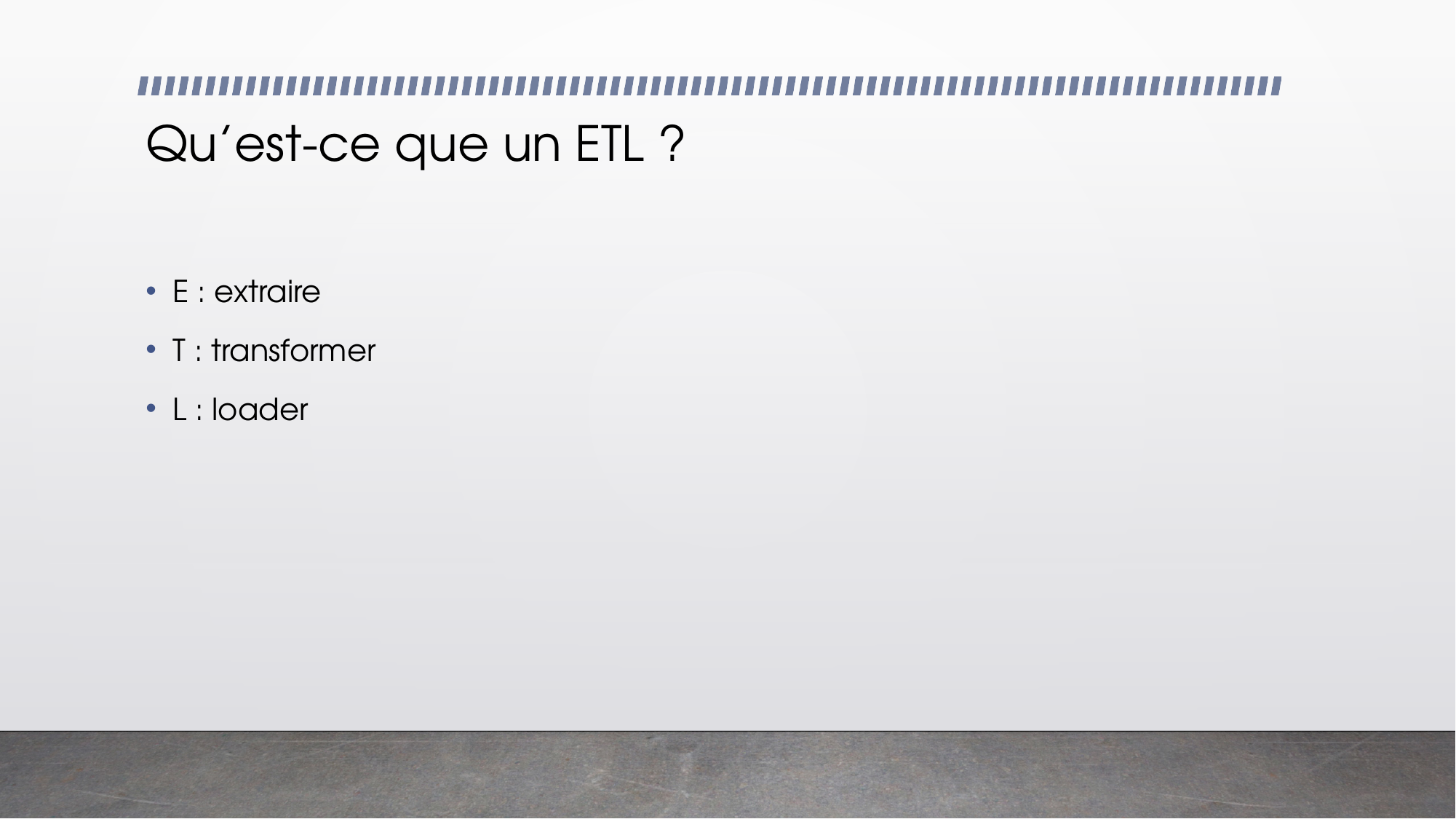

# Qu’est-ce que un ETL ?
E : extraire
T : transformer
L : loader